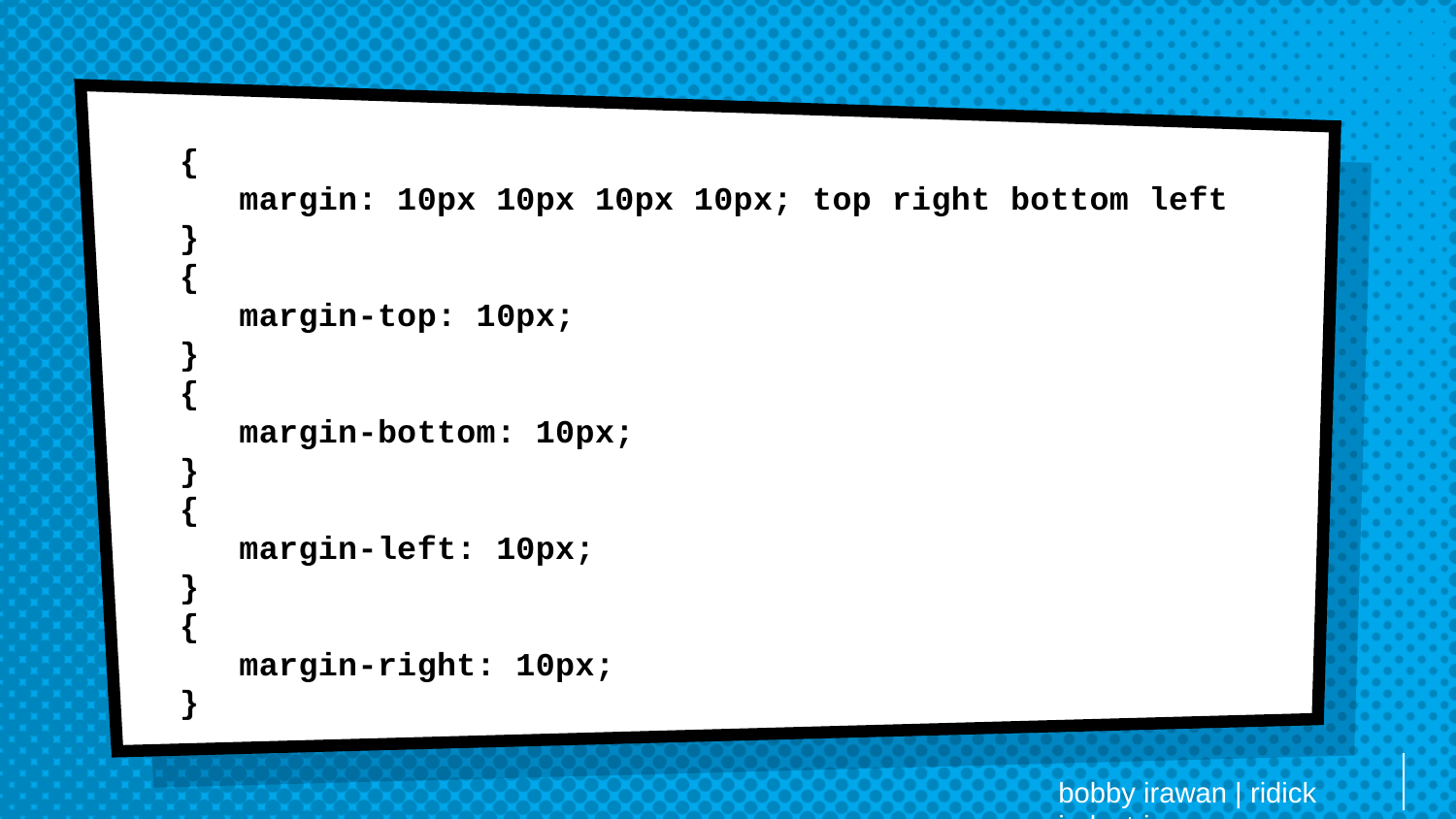

{
   margin: 10px 10px 10px 10px; top right bottom left
}
{
   margin-top: 10px;
}
{
   margin-bottom: 10px;
}
{
   margin-left: 10px;
}
{
   margin-right: 10px;
}

19
bobby irawan | ridick industries